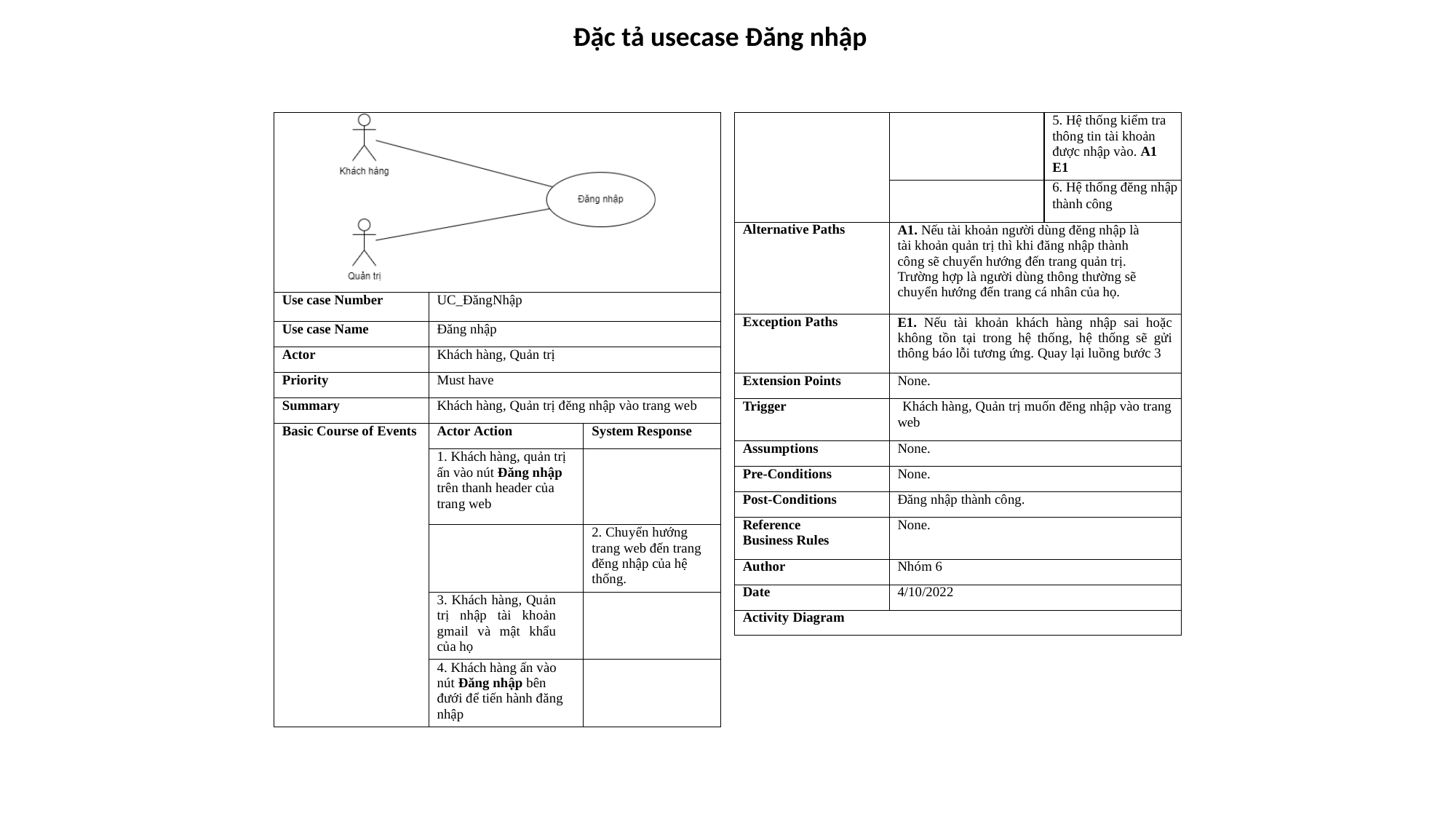

Đặc tả usecase Đăng nhập
|  |  |  |
| --- | --- | --- |
| Use case Number | UC\_ĐăngNhập |  |
| Use case Name | Đăng nhập |  |
| Actor | Khách hàng, Quản trị |  |
| Priority | Must have |  |
| Summary | Khách hàng, Quản trị đĕng nhập vào trang web |  |
| Basic Course of Events | Actor Action | System Response |
|  | 1. Khách hàng, quản trị ấn vào nút Đăng nhập trên thanh header của trang web |  |
|  |  | 2. Chuyển hướng trang web đến trang đĕng nhập của hệ thống. |
|  | 3. Khách hàng, Quản trị nhập tài khoản gmail và mật khẩu của họ |  |
|  | 4. Khách hàng ấn vào nút Đăng nhập bên đưới để tiến hành đăng nhập |  |

|  |  | 5. Hệ thống kiểm tra thông tin tài khoản được nhập vào. A1 E1 |
| --- | --- | --- |
|  |  | 6. Hệ thống đĕng nhập thành công |
| Alternative Paths | A1. Nếu tài khoản người dùng đĕng nhập là tài khoản quản trị thì khi đăng nhập thành công sẽ chuyển hướng đến trang quản trị. Trường hợp là người dùng thông thường sẽ chuyển hướng đến trang cá nhân của họ. |  |
| Exception Paths | E1. Nếu tài khoản khách hàng nhập sai hoặc không tồn tại trong hệ thống, hệ thống sẽ gửi thông báo lỗi tương ứng. Quay lại luồng bước 3 |  |
| Extension Points | None. |  |
| Trigger | Khách hàng, Quản trị muốn đĕng nhập vào trang web |  |
| Assumptions | None. |  |
| Pre-Conditions | None. |  |
| Post-Conditions | Đăng nhập thành công. |  |
| Reference Business Rules | None. |  |
| Author | Nhóm 6 |  |
| Date | 4/10/2022 |  |
| Activity Diagram |  |  |
3